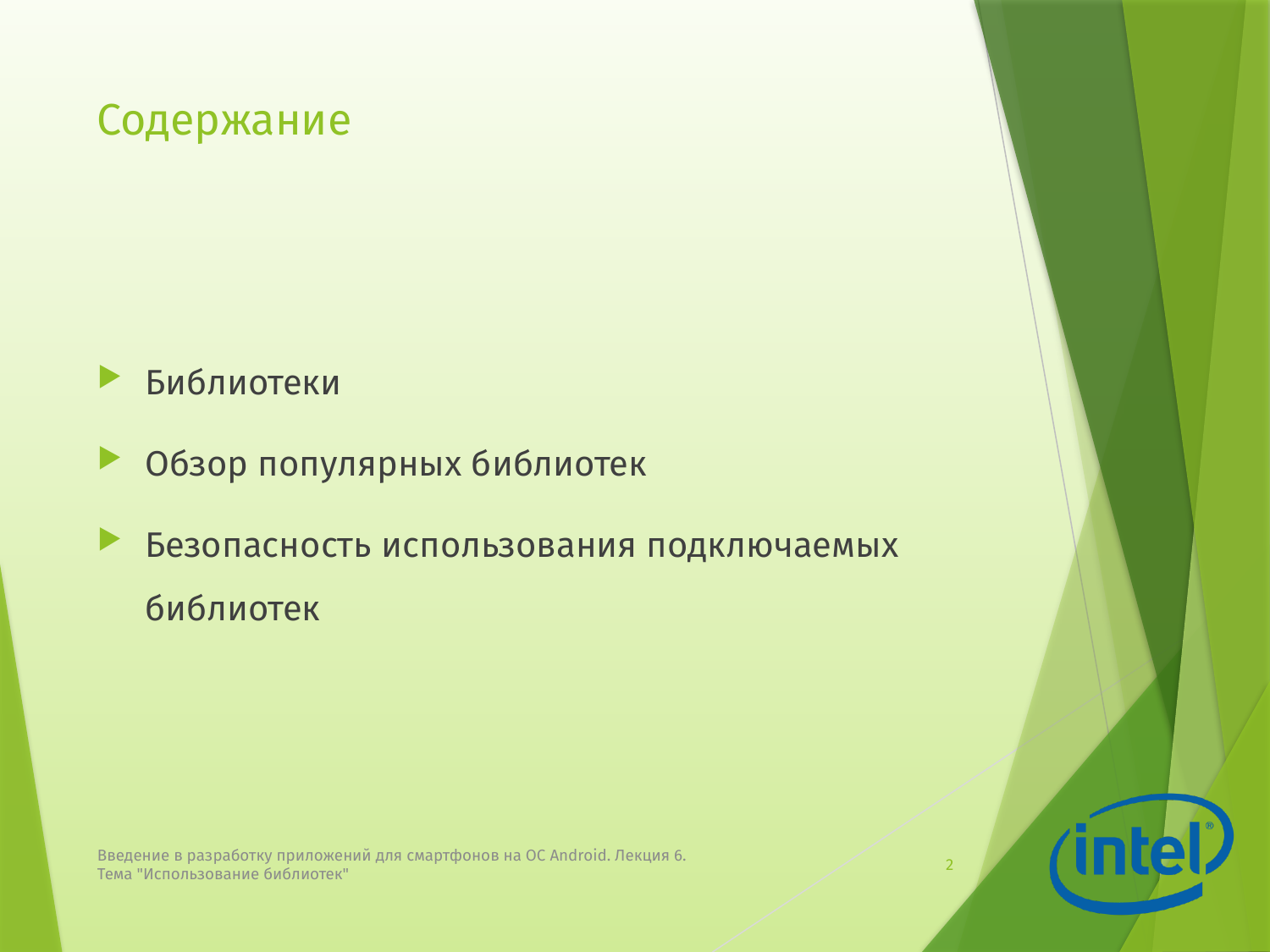

# Содержание
Библиотеки
Обзор популярных библиотек
Безопасность использования подключаемых библиотек

Введение в разработку приложений для смартфонов на ОС Android. Лекция 6. Тема "Использование библиотек"
2